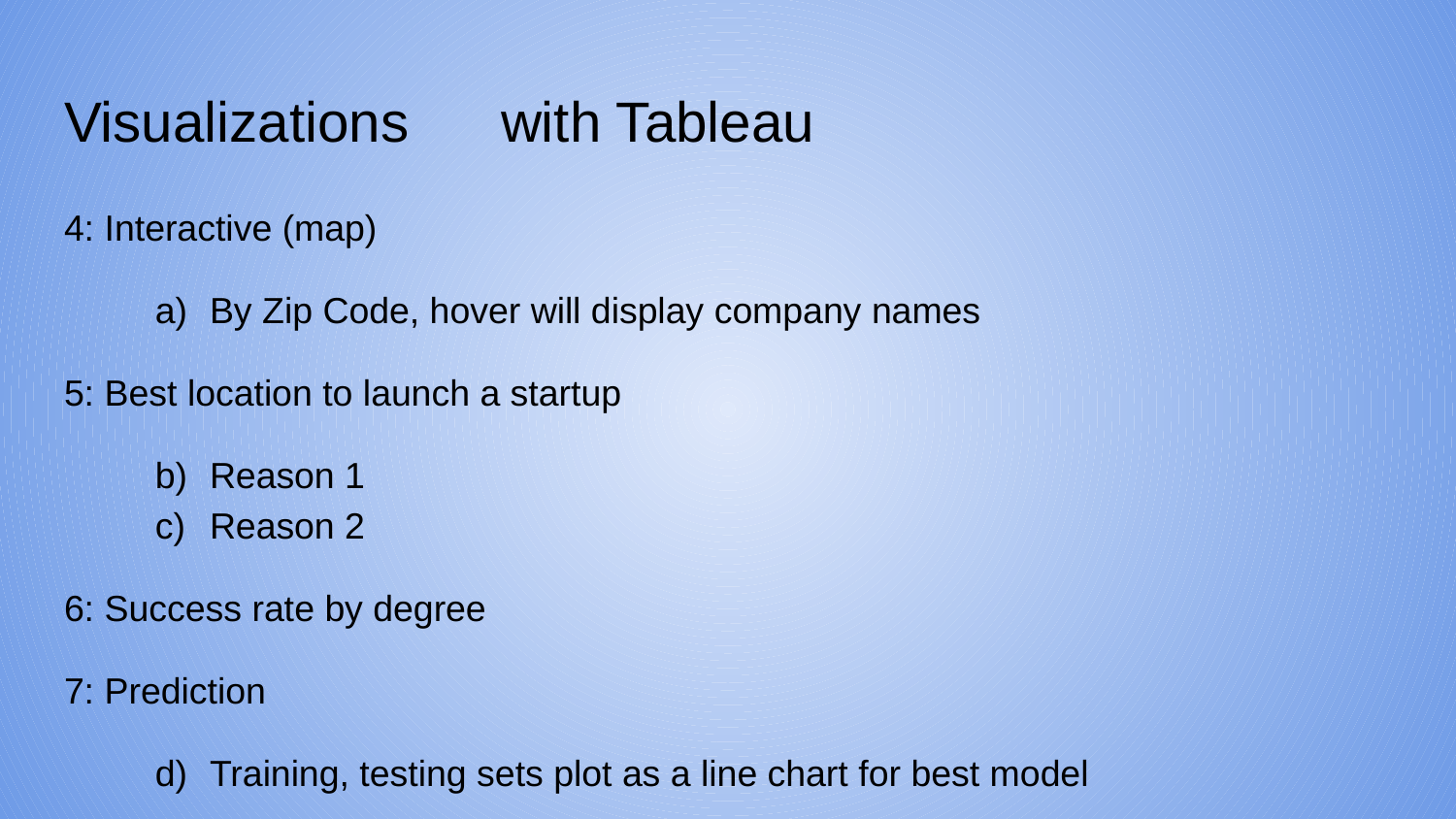

# Visualizations	with Tableau
4: Interactive (map)
By Zip Code, hover will display company names
5: Best location to launch a startup
Reason 1
Reason 2
6: Success rate by degree
7: Prediction
Training, testing sets plot as a line chart for best model